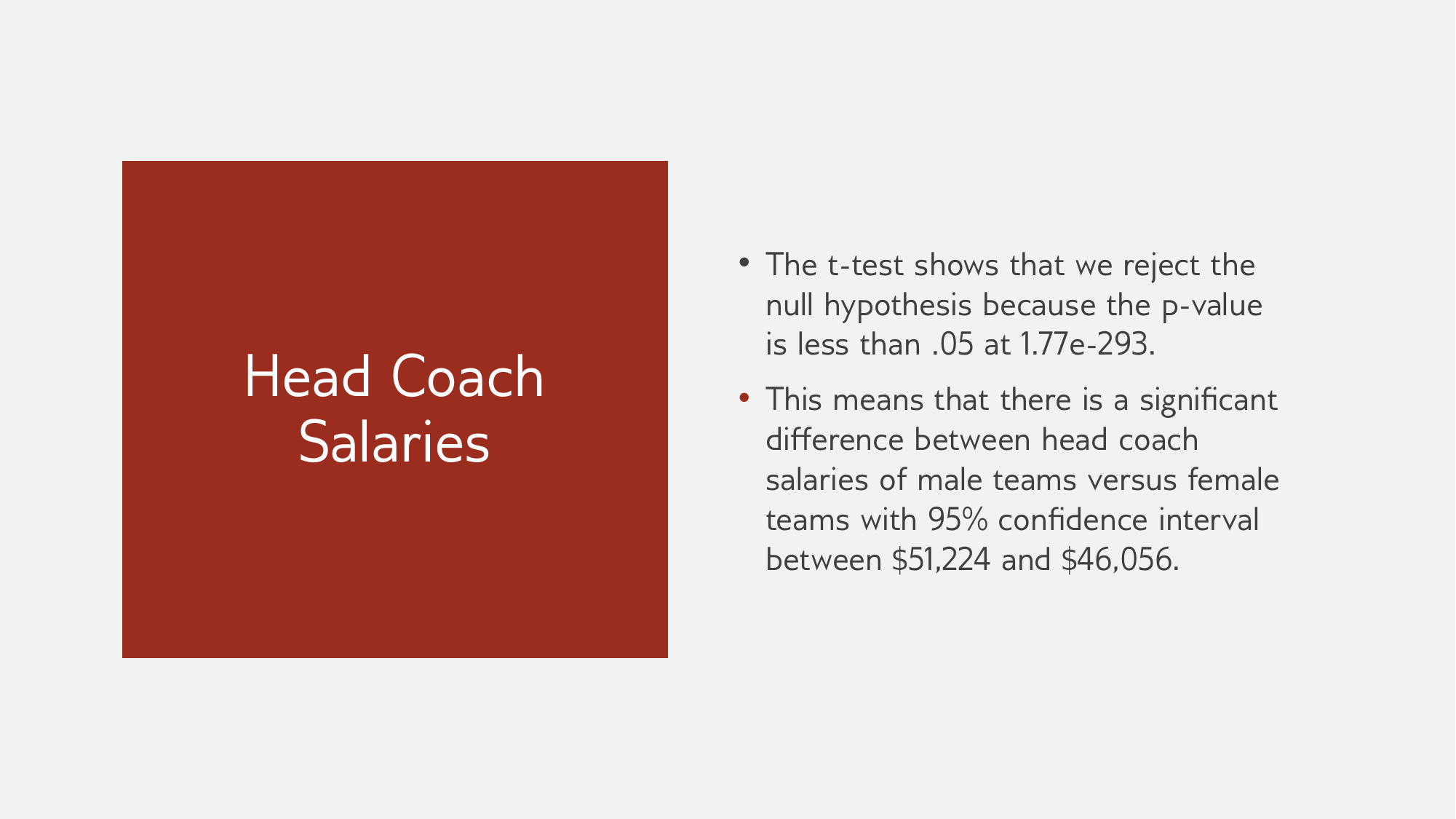

The t-test shows that we reject the null hypothesis because the p-value is less than .05 at 1.77e-293.
This means that there is a significant difference between head coach salaries of male teams versus female teams with 95% confidence interval between $51,224 and $46,056.
# Head Coach Salaries